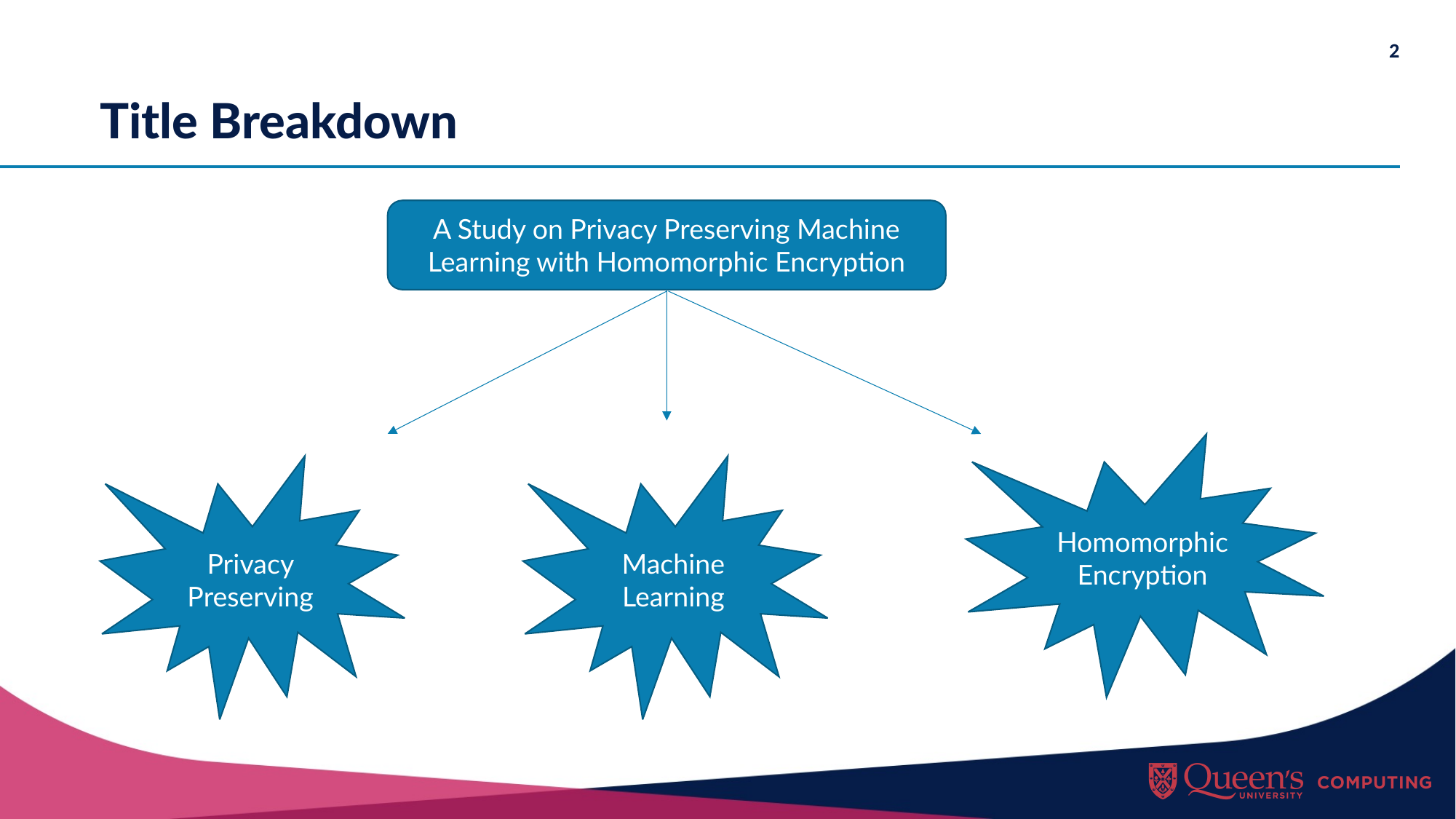

# Title Breakdown
A Study on Privacy Preserving Machine Learning with Homomorphic Encryption
Homomorphic Encryption
Privacy Preserving
Machine Learning